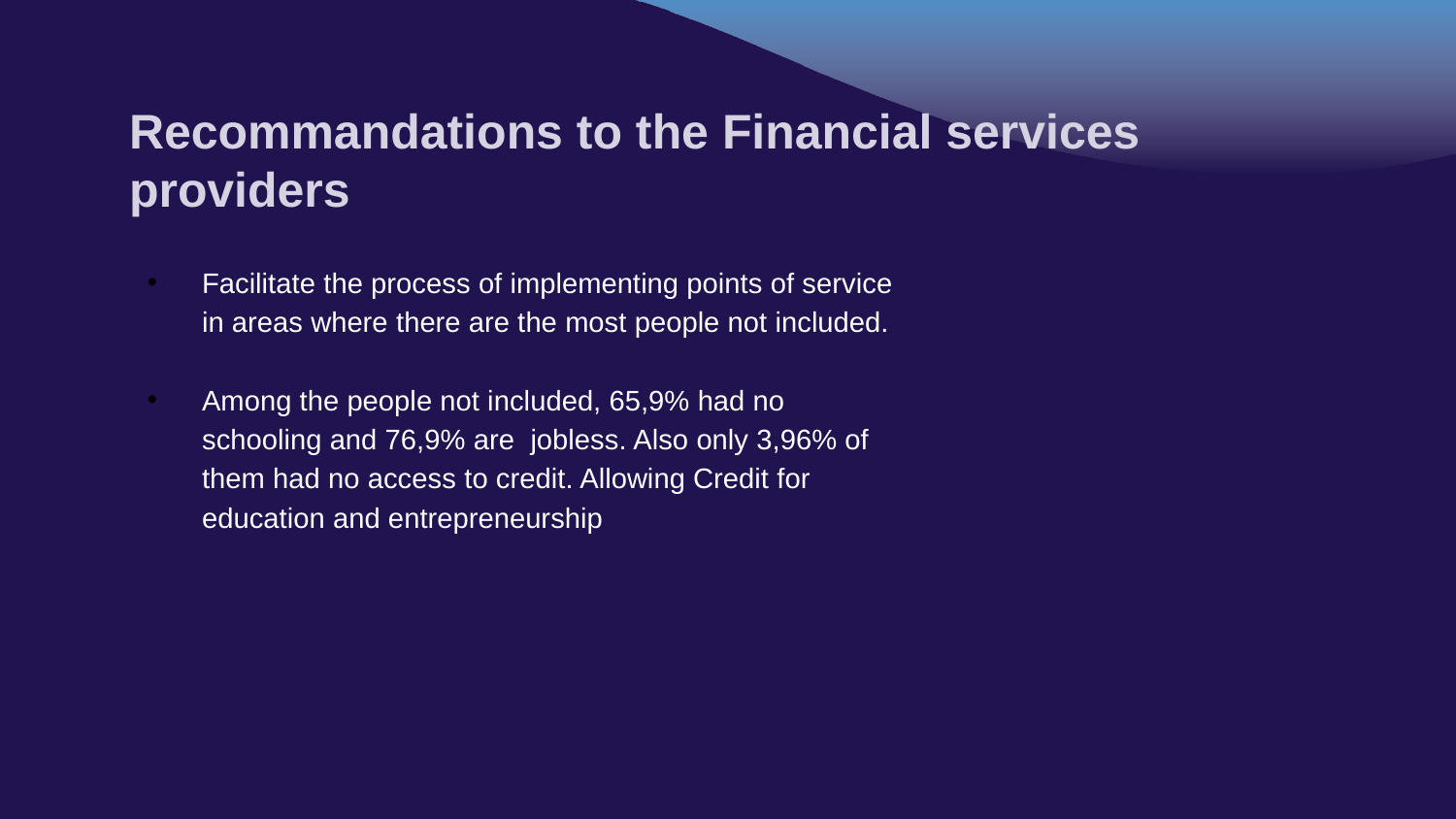

# Recommandations to the Financial services providers
Facilitate the process of implementing points of service in areas where there are the most people not included.

Among the people not included, 65,9% had no schooling and 76,9% are  jobless. Also only 3,96% of them had no access to credit. Allowing Credit for education and entrepreneurship